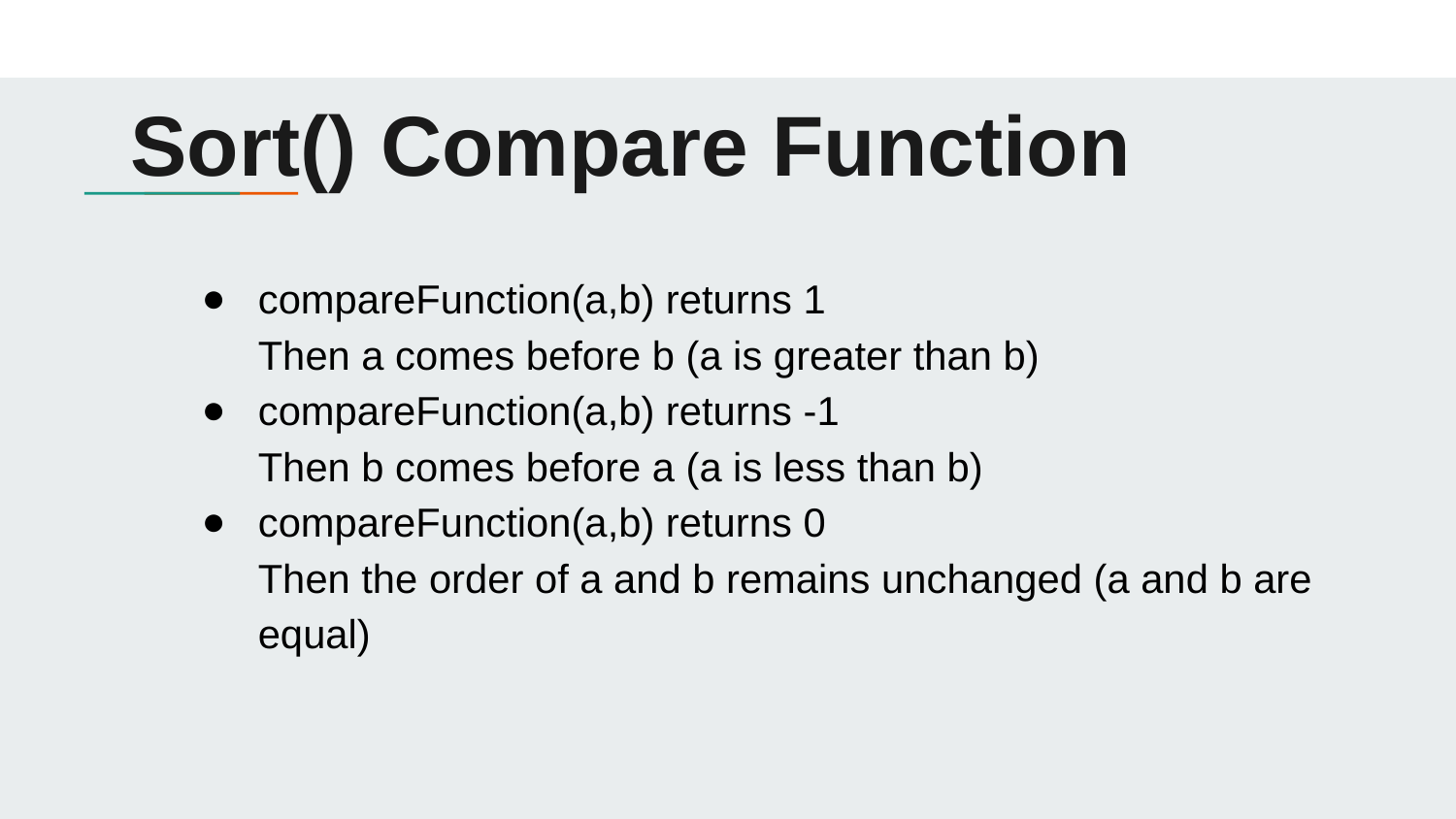

# Sort() Compare Function

compareFunction(a,b) returns 1
Then a comes before b (a is greater than b)
compareFunction(a,b) returns -1
Then b comes before a (a is less than b)
compareFunction(a,b) returns 0
Then the order of a and b remains unchanged (a and b are equal)